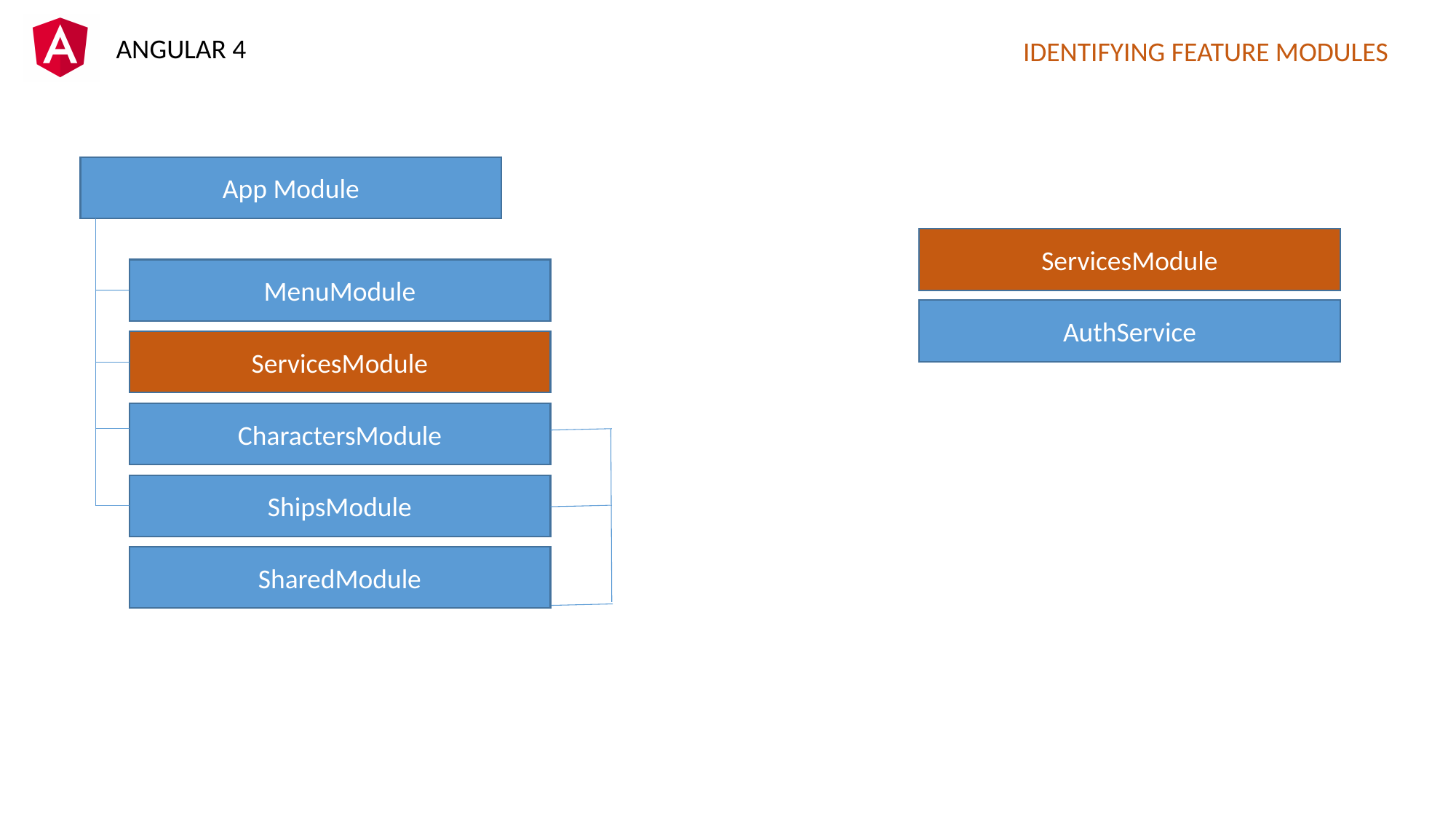

IDENTIFYING FEATURE MODULES
App Module
ServicesModule
MenuModule
AuthService
ServicesModule
CharactersModule
ShipsModule
SharedModule